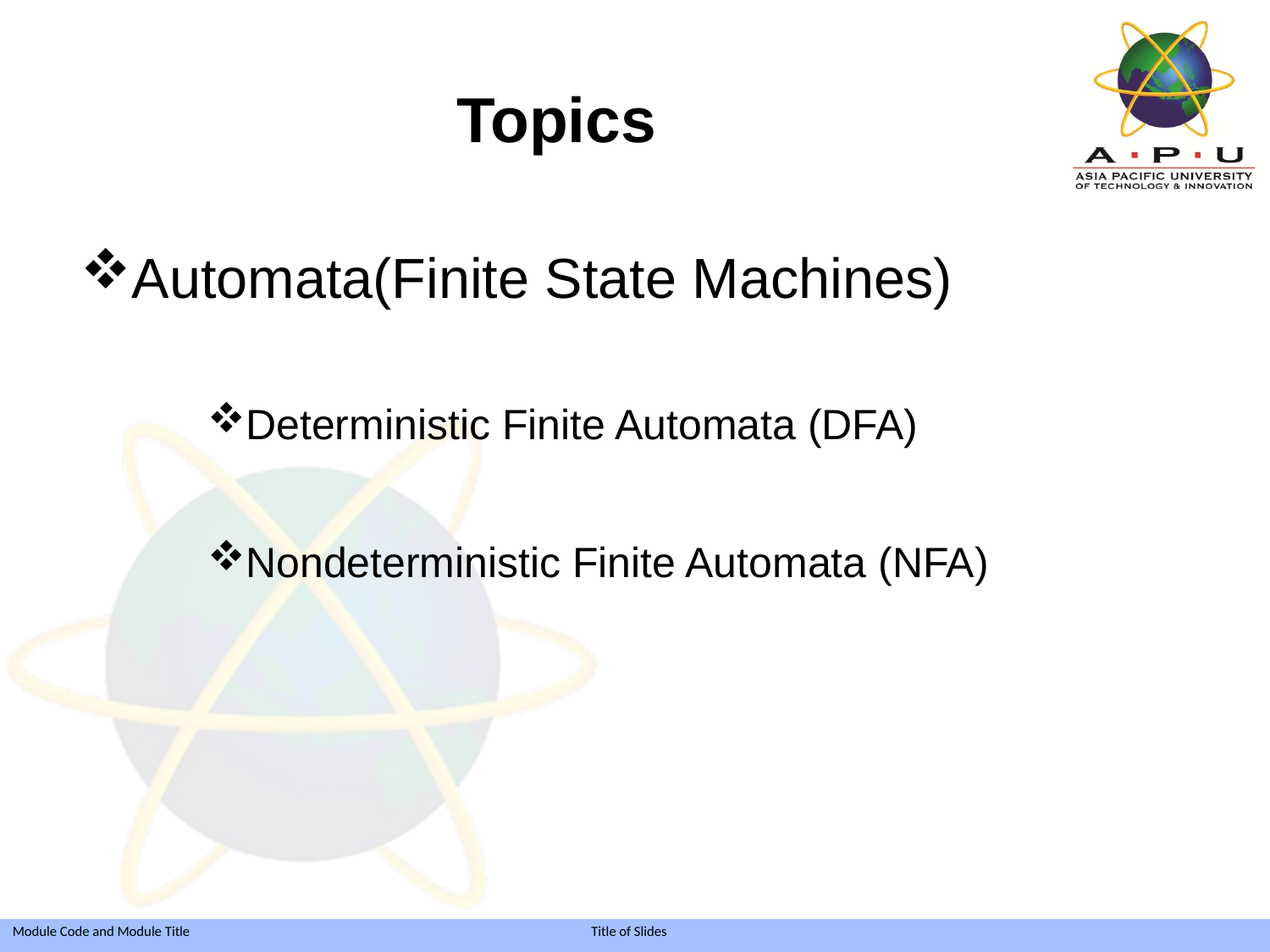

# Topics
Automata(Finite State Machines)

Deterministic Finite Automata (DFA)

Nondeterministic Finite Automata (NFA)